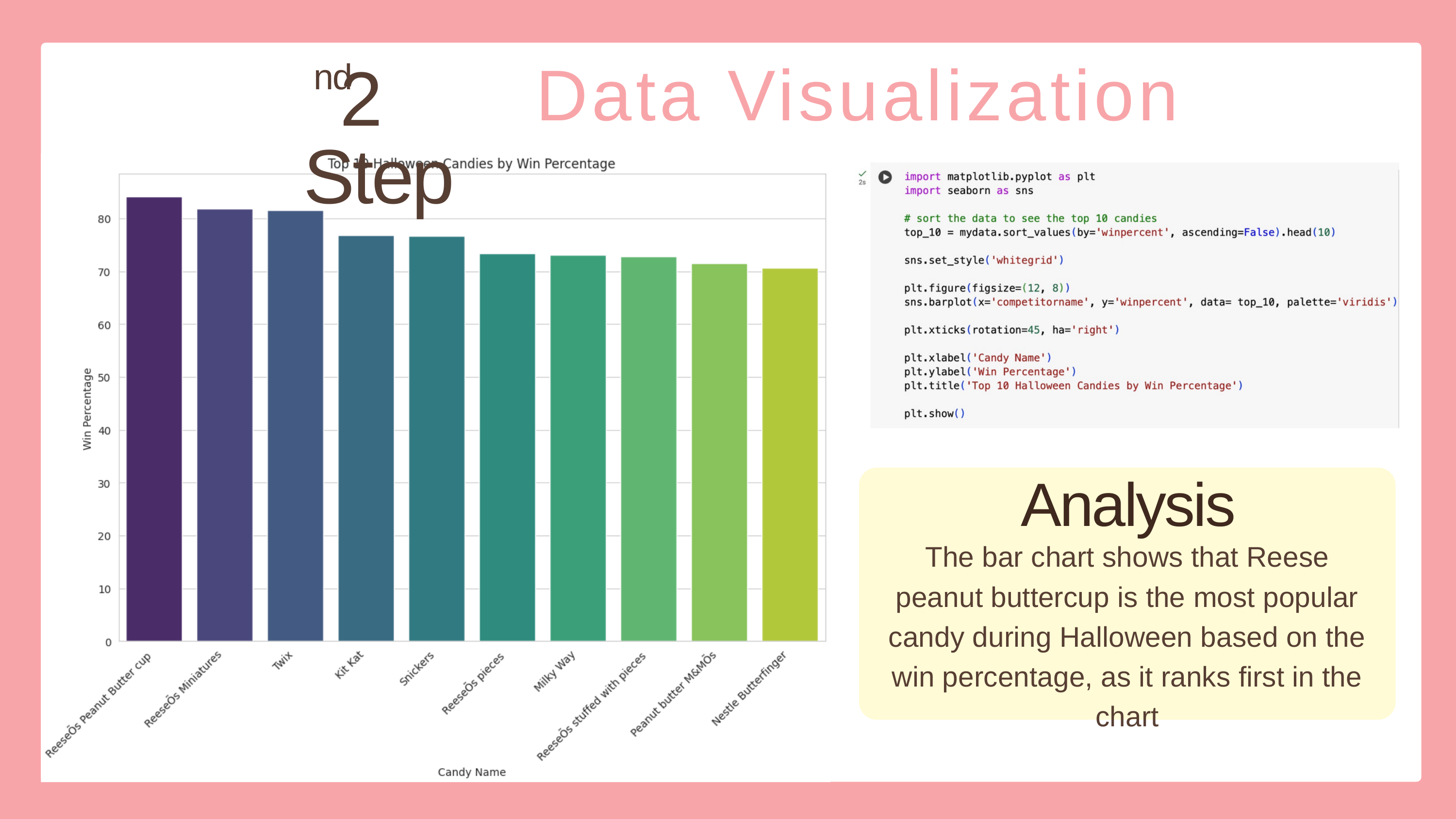

nd
Data Visualization
2    Step

Analysis
The bar chart shows that Reese peanut buttercup is the most popular candy during Halloween based on the win percentage, as it ranks first in the chart